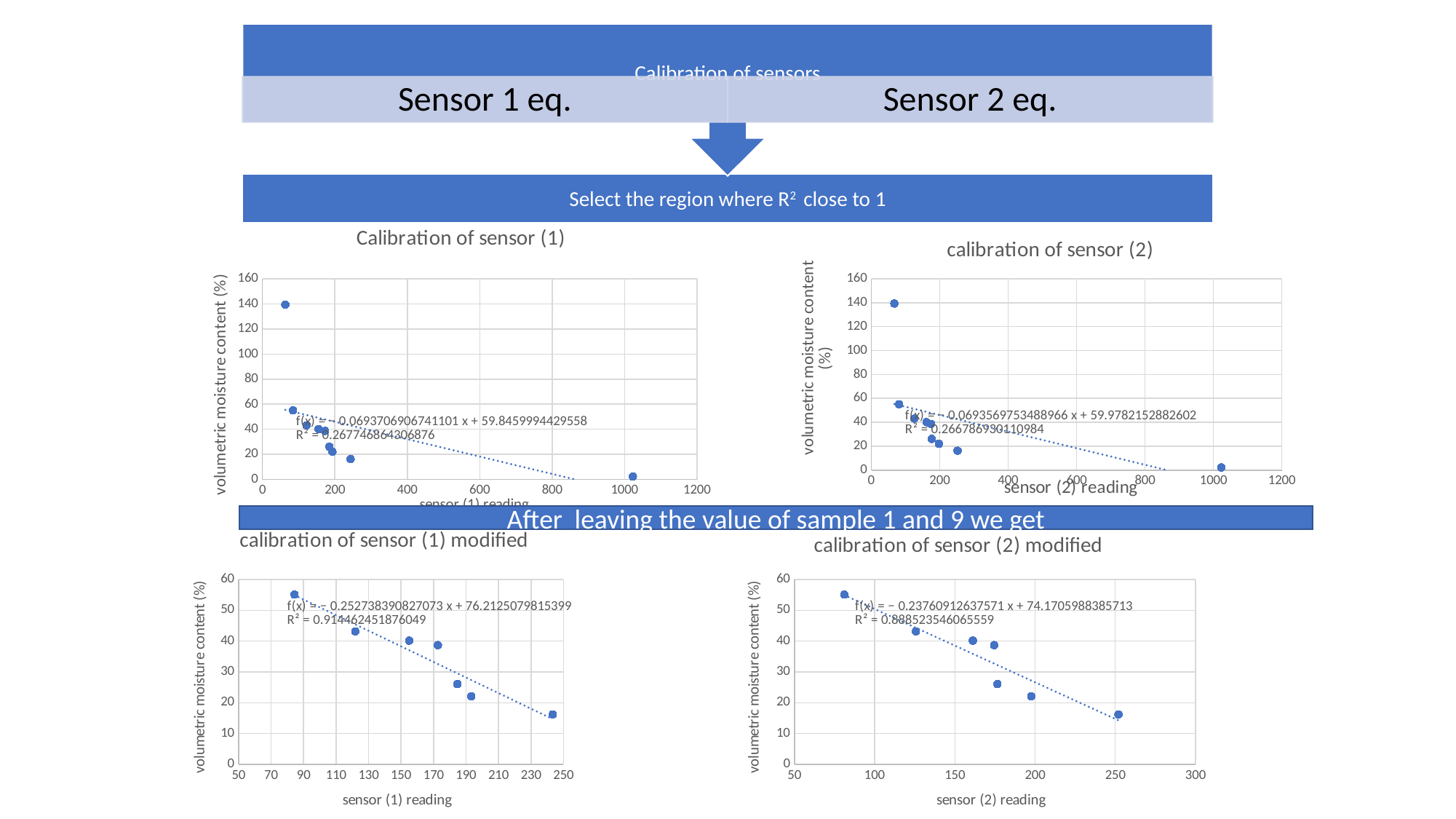

Select the region where R2  close to 1
Calibration of sensors
Sensor 1 eq.
Sensor 2 eq.

### Chart: Calibration of sensor (1)

| Category |  |
|---|---|

### Chart: calibration of sensor (2)

| Category |  |
|---|---|
After  leaving the value of sample 1 and 9 we get

### Chart: calibration of sensor (1) modified

| Category |  |
|---|---|

### Chart: calibration of sensor (2) modified

| Category |  |
|---|---|